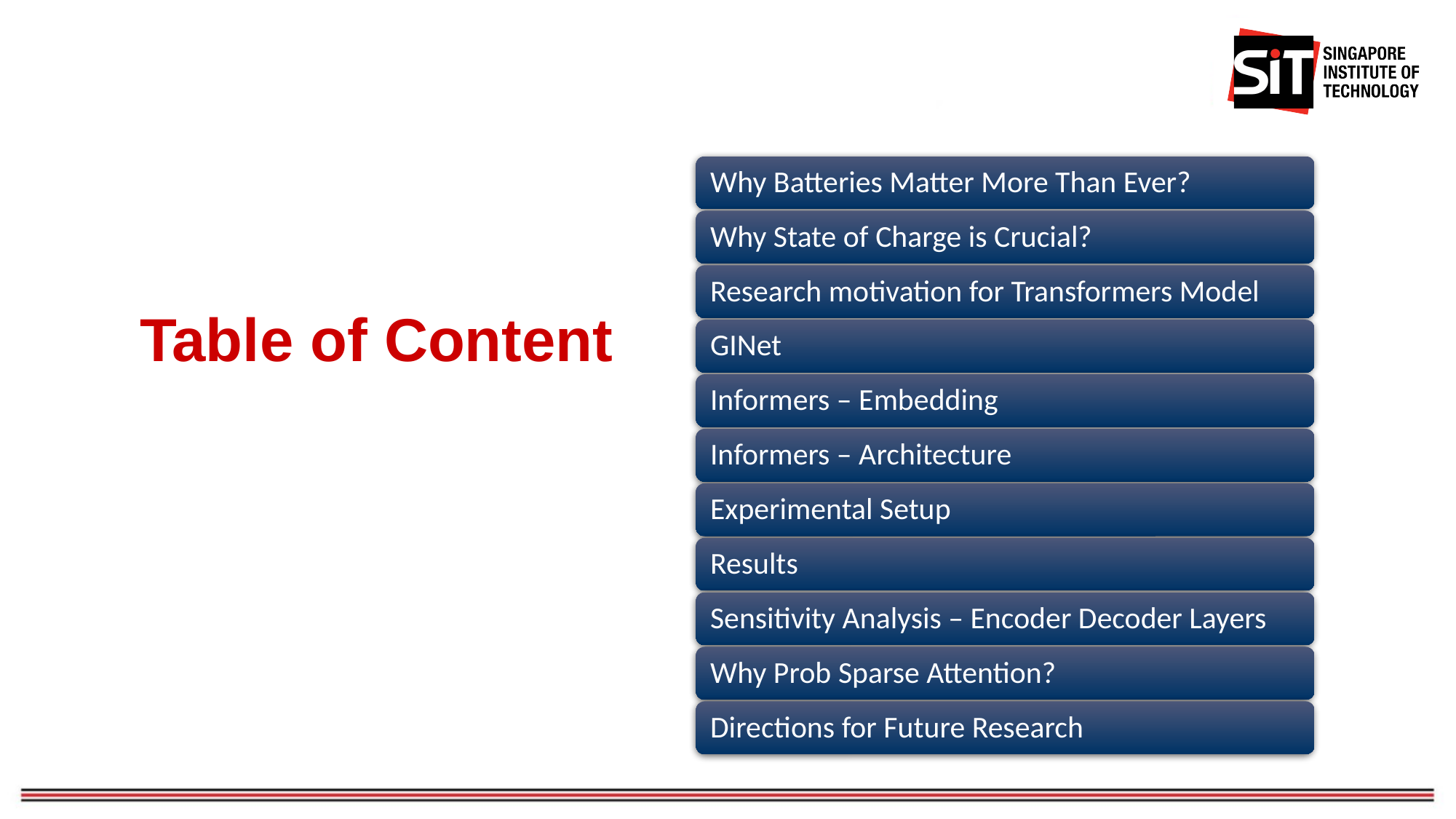

Table of Content
Why Batteries Matter More Than Ever?
Why State of Charge is Crucial?
Research motivation for Transformers Model
GINet
Informers – Embedding
Informers – Architecture
Experimental Setup
Results
Sensitivity Analysis – Encoder Decoder Layers
Why Prob Sparse Attention?
Directions for Future Research